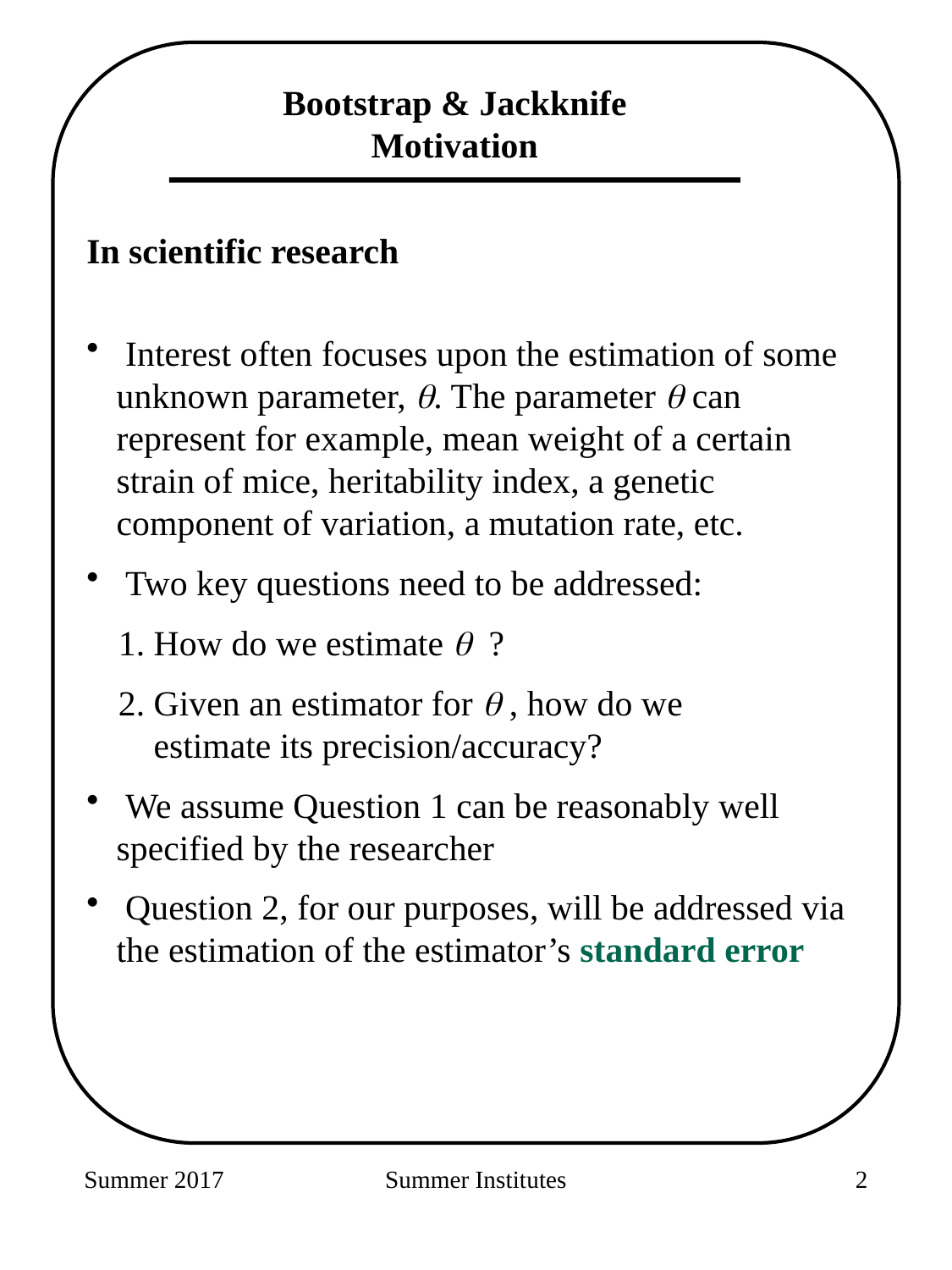

Bootstrap & Jackknife
Motivation

In scientific research

 Interest often focuses upon the estimation of some unknown parameter, θ. The parameter θ can represent for example, mean weight of a certain strain of mice, heritability index, a genetic component of variation, a mutation rate, etc.
 Two key questions need to be addressed:
	1. How do we estimate θ ?
	2. Given an estimator for θ , how do we
	    estimate its precision/accuracy?
 We assume Question 1 can be reasonably well specified by the researcher
 Question 2, for our purposes, will be addressed via the estimation of the estimator’s standard error
Summer 2017
Summer Institutes
2